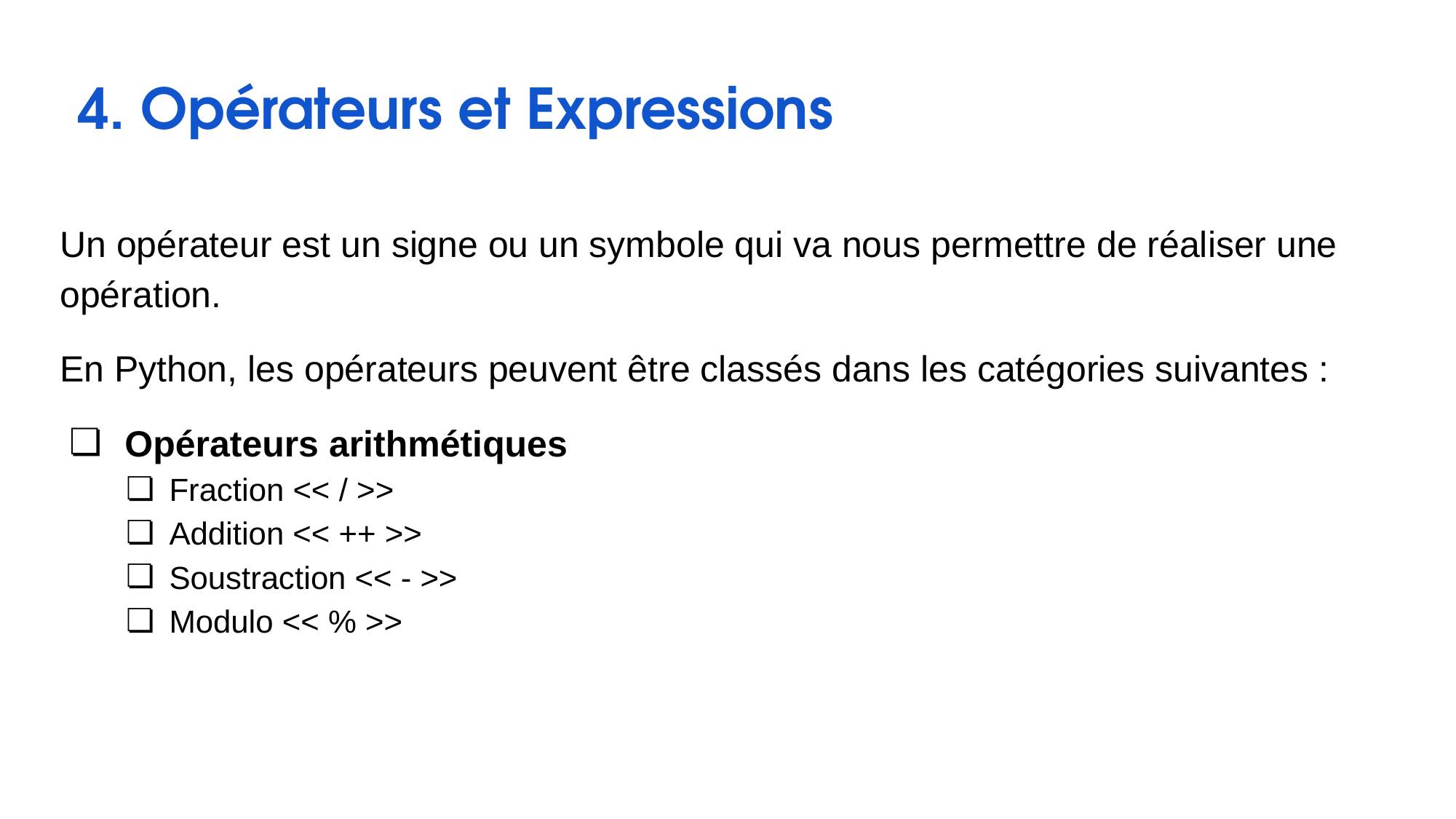

# 4. Opérateurs et Expressions
Un opérateur est un signe ou un symbole qui va nous permettre de réaliser une opération.
En Python, les opérateurs peuvent être classés dans les catégories suivantes :
 Opérateurs arithmétiques
Fraction << / >>
Addition << ++ >>
Soustraction << - >>
Modulo << % >>